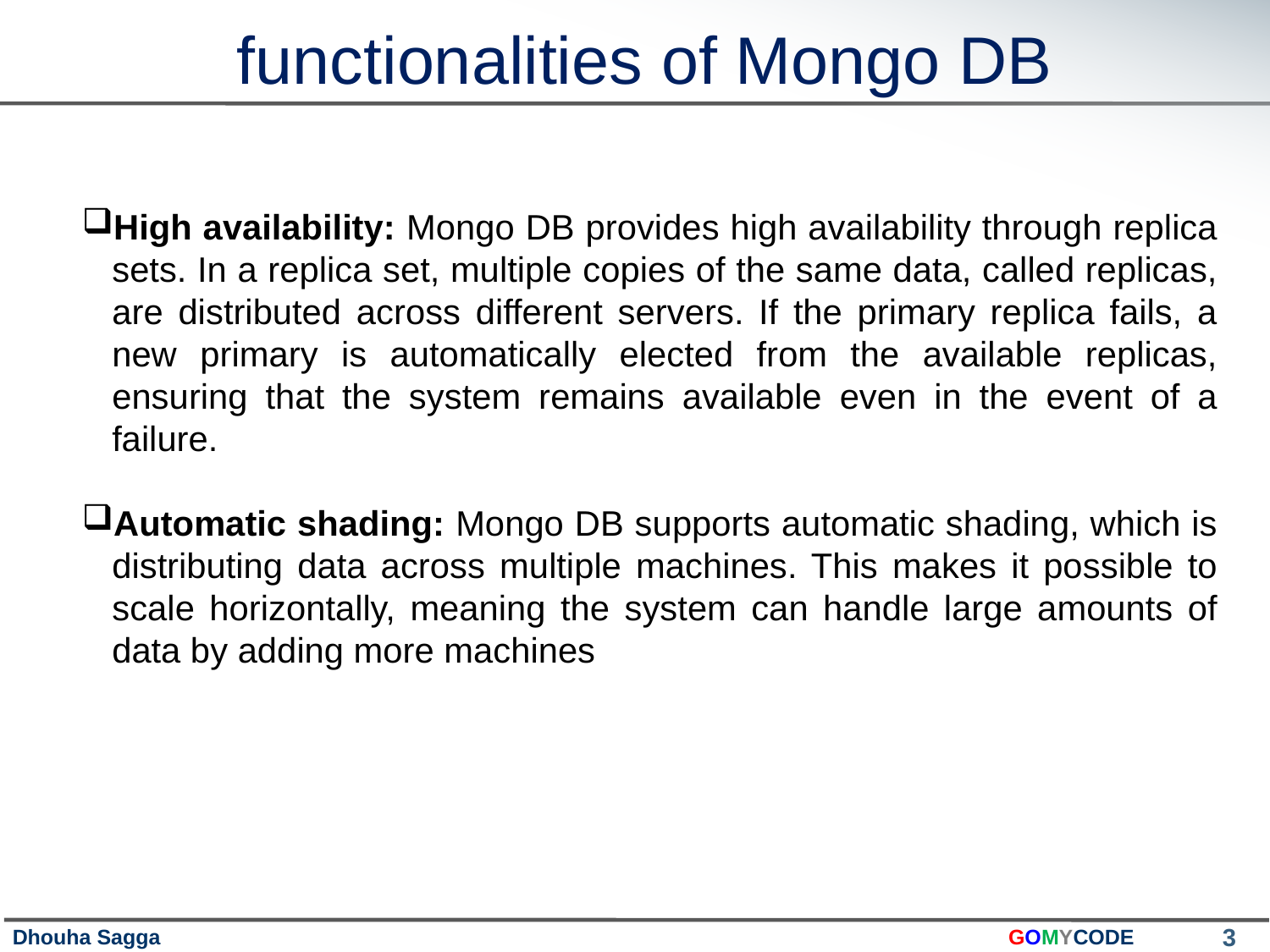

functionalities of Mongo DB

High availability: Mongo DB provides high availability through replica sets. In a replica set, multiple copies of the same data, called replicas, are distributed across different servers. If the primary replica fails, a new primary is automatically elected from the available replicas, ensuring that the system remains available even in the event of a failure.

Automatic shading: Mongo DB supports automatic shading, which is distributing data across multiple machines. This makes it possible to scale horizontally, meaning the system can handle large amounts of data by adding more machines

3